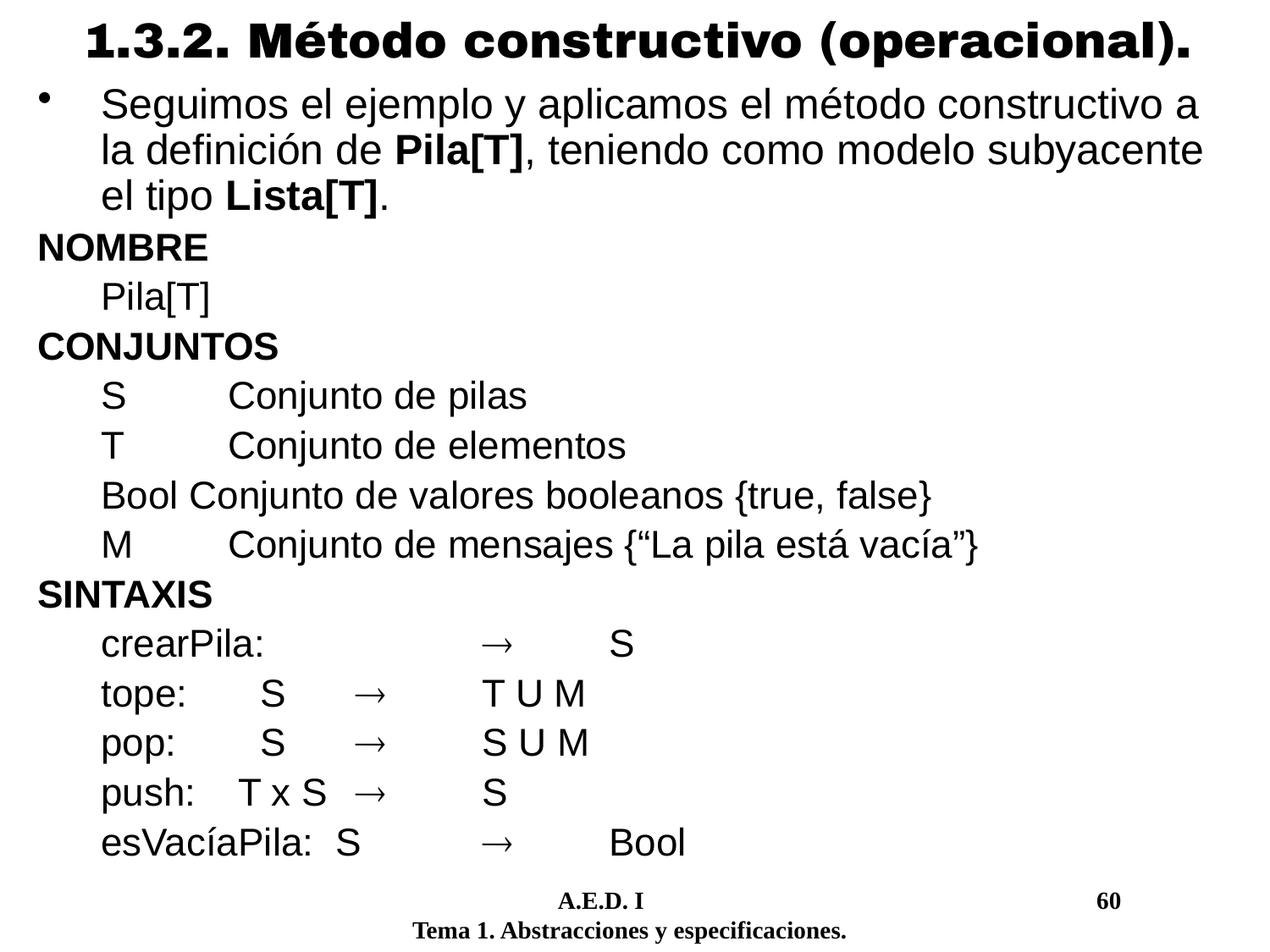

1.3.2. Método constructivo (operacional).
Seguimos el ejemplo y aplicamos el método constructivo a la definición de Pila[T], teniendo como modelo subyacente el tipo Lista[T].
NOMBRE
	Pila[T]
CONJUNTOS
	S	Conjunto de pilas
	T	Conjunto de elementos
	Bool Conjunto de valores booleanos {true, false}
	M	Conjunto de mensajes {“La pila está vacía”}
SINTAXIS
	crearPila:		→	S
	tope:	   S	→	T U M
	pop:	   S	→	S U M
	push:	 T x S	→	S
	esVacíaPila:  S	→	Bool
	   A.E.D. I				        60
Tema 1. Abstracciones y especificaciones.